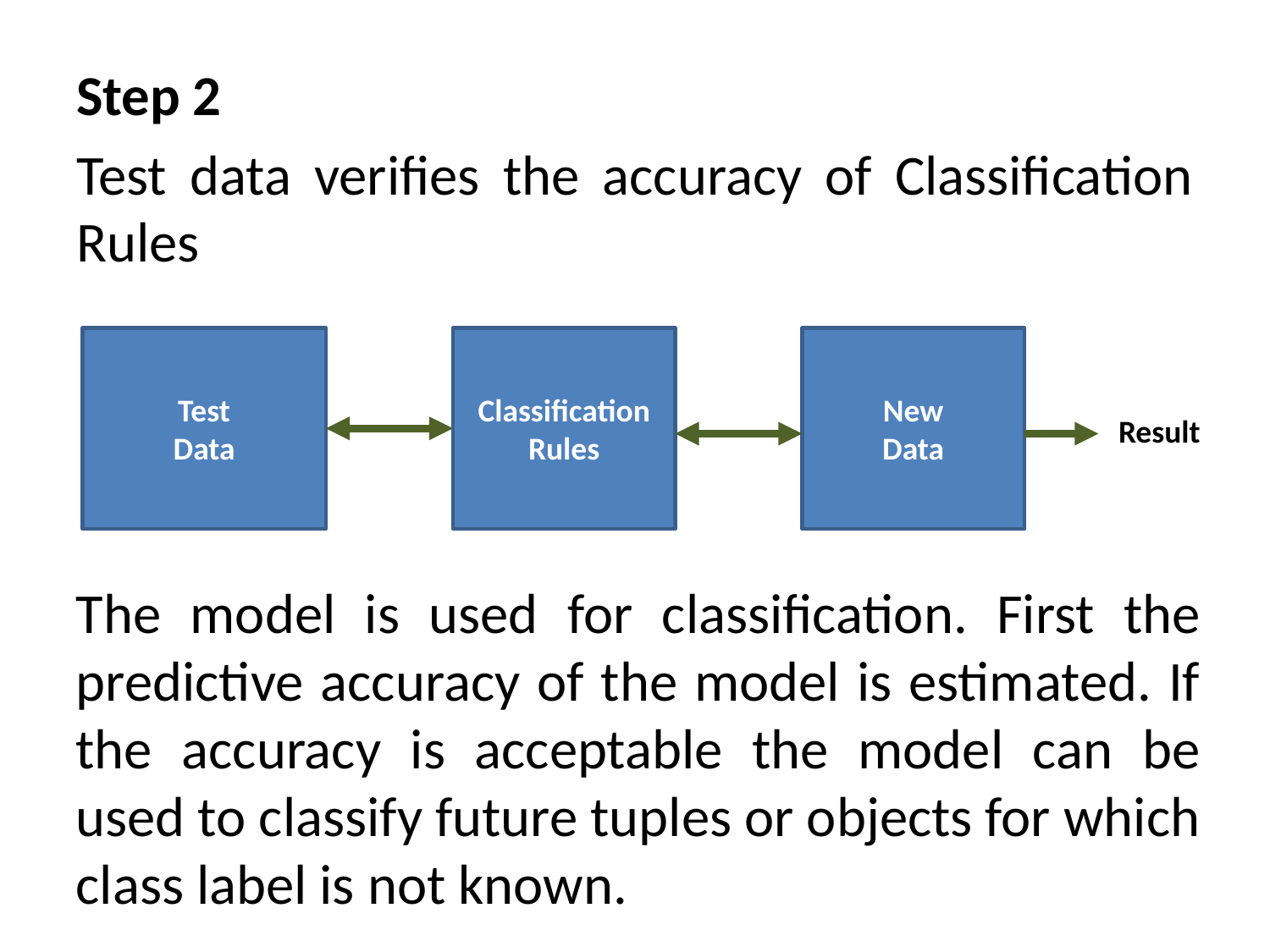

Step 2
Test data verifies the accuracy of Classification Rules
Test
Data
Classification
Rules
New
Data
Result
The model is used for classification. First the predictive accuracy of the model is estimated. If the accuracy is acceptable the model can be used to classify future tuples or objects for which class label is not known.